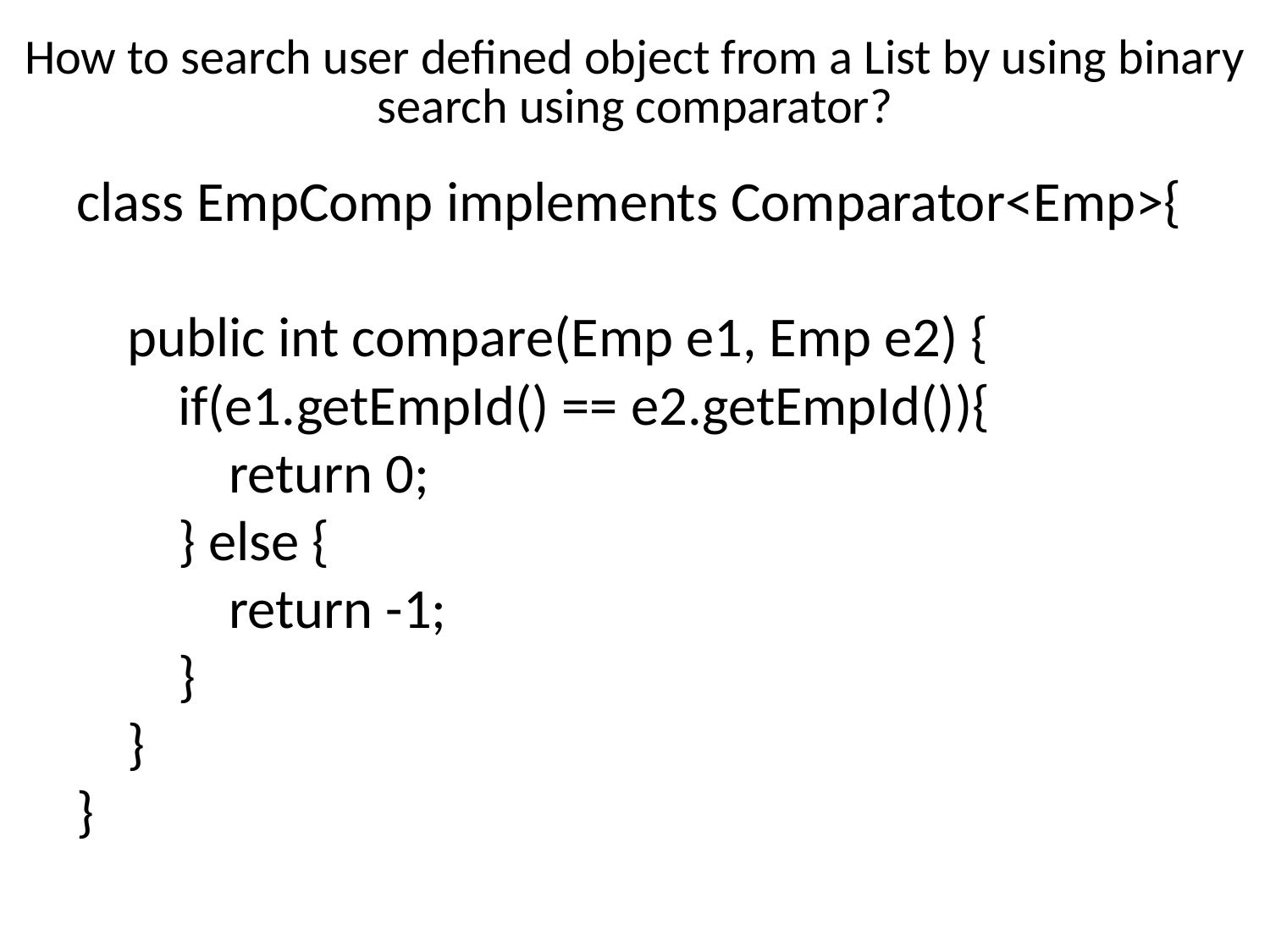

# How to search user defined object from a List by using binary search using comparator?
class EmpComp implements Comparator<Emp>{

    public int compare(Emp e1, Emp e2) {
        if(e1.getEmpId() == e2.getEmpId()){
            return 0;
        } else {
            return -1;
        }
    }
}